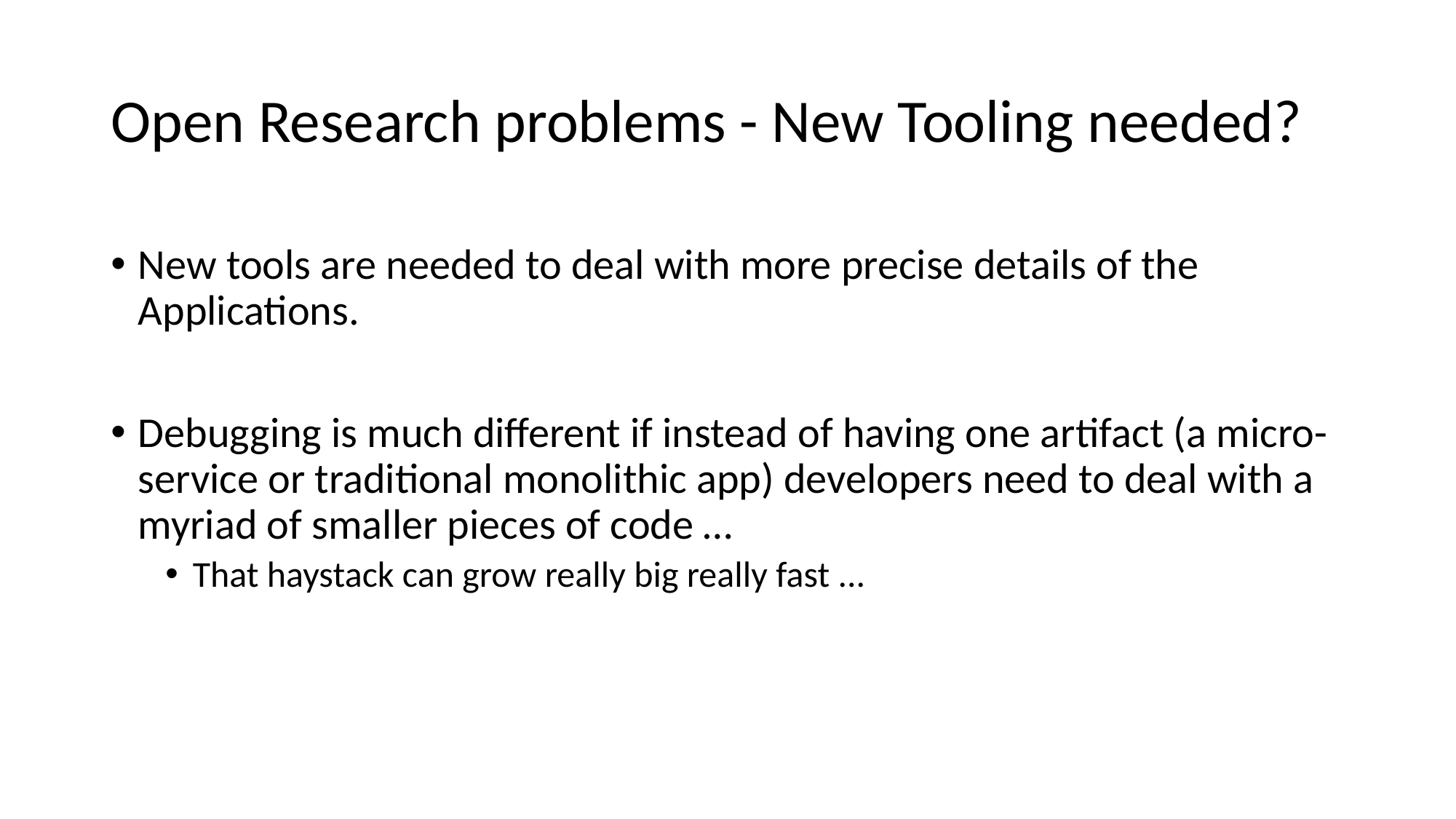

# Open Research problems - New Tooling needed?
New tools are needed to deal with more precise details of the Applications.

Debugging is much different if instead of having one artifact (a micro-service or traditional monolithic app) developers need to deal with a myriad of smaller pieces of code …
That haystack can grow really big really fast ...